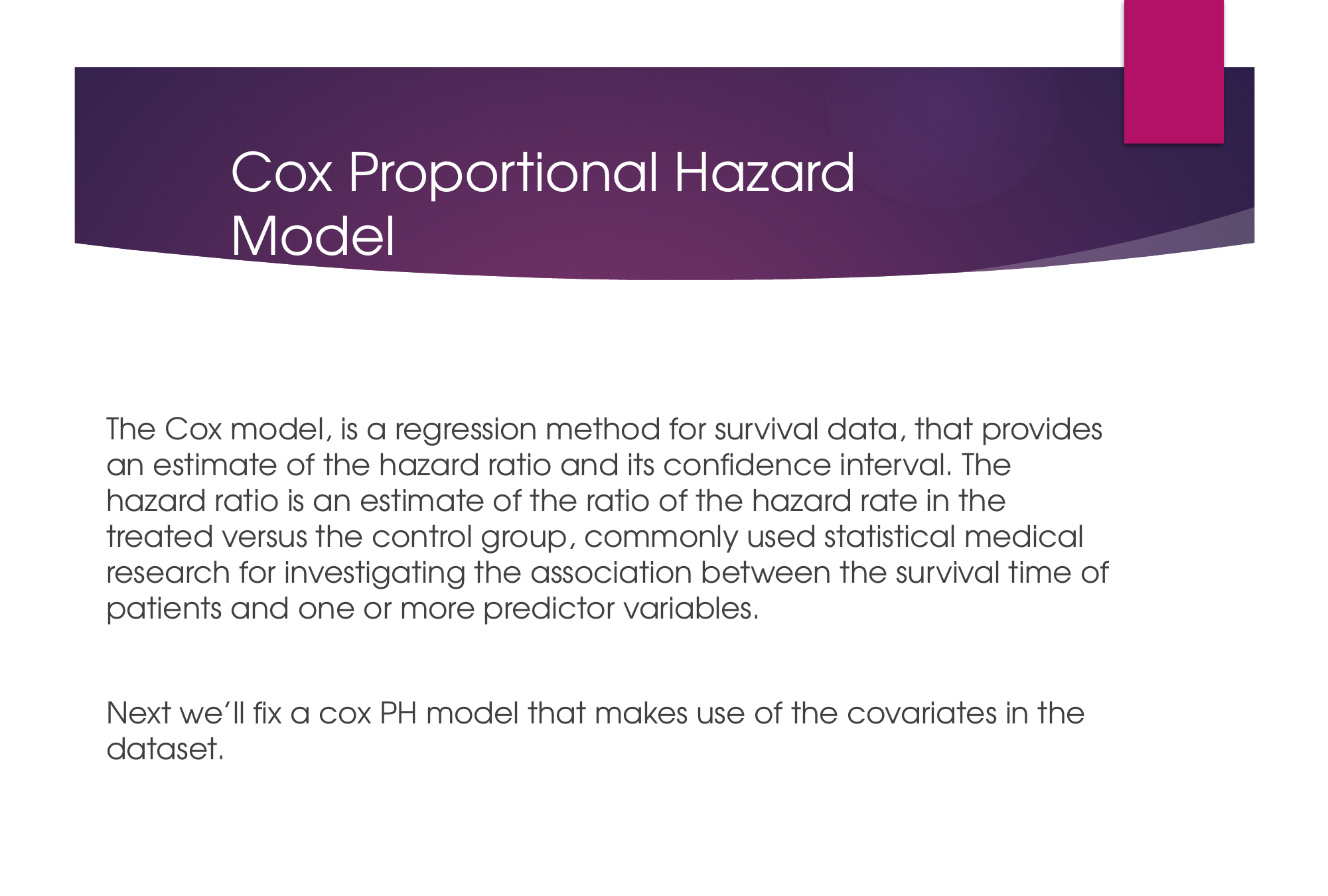

# Cox Proportional Hazard Model

The Cox model, is a regression method for survival data, that provides an estimate of the hazard ratio and its confidence interval. The hazard ratio is an estimate of the ratio of the hazard rate in the treated versus the control group, commonly used statistical medical research for investigating the association between the survival time of patients and one or more predictor variables.

Next we’ll fix a cox PH model that makes use of the covariates in the dataset.